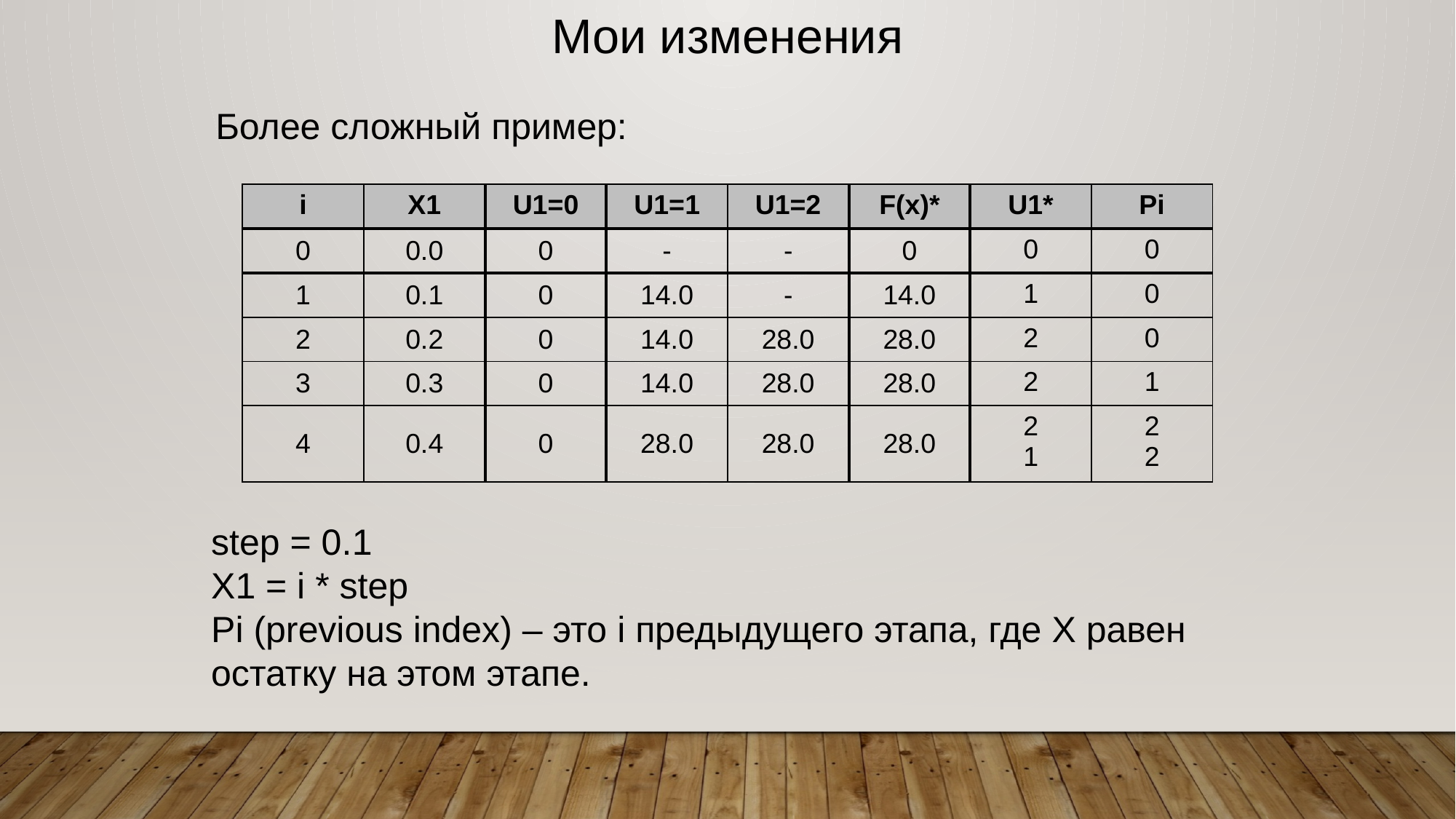

Мои изменения
Более сложный пример:
| i | X1 | U1=0 | U1=1 | U1=2 | F(x)\* | U1\* | Pi |
| --- | --- | --- | --- | --- | --- | --- | --- |
| 0 | 0.0 | 0 | - | - | 0 | 0 | 0 |
| 1 | 0.1 | 0 | 14.0 | - | 14.0 | 1 | 0 |
| 2 | 0.2 | 0 | 14.0 | 28.0 | 28.0 | 2 | 0 |
| 3 | 0.3 | 0 | 14.0 | 28.0 | 28.0 | 2 | 1 |
| 4 | 0.4 | 0 | 28.0 | 28.0 | 28.0 | 2 1 | 2 2 |
step = 0.1
X1 = i * step
Pi (previous index) – это i предыдущего этапа, где X равен остатку на этом этапе.